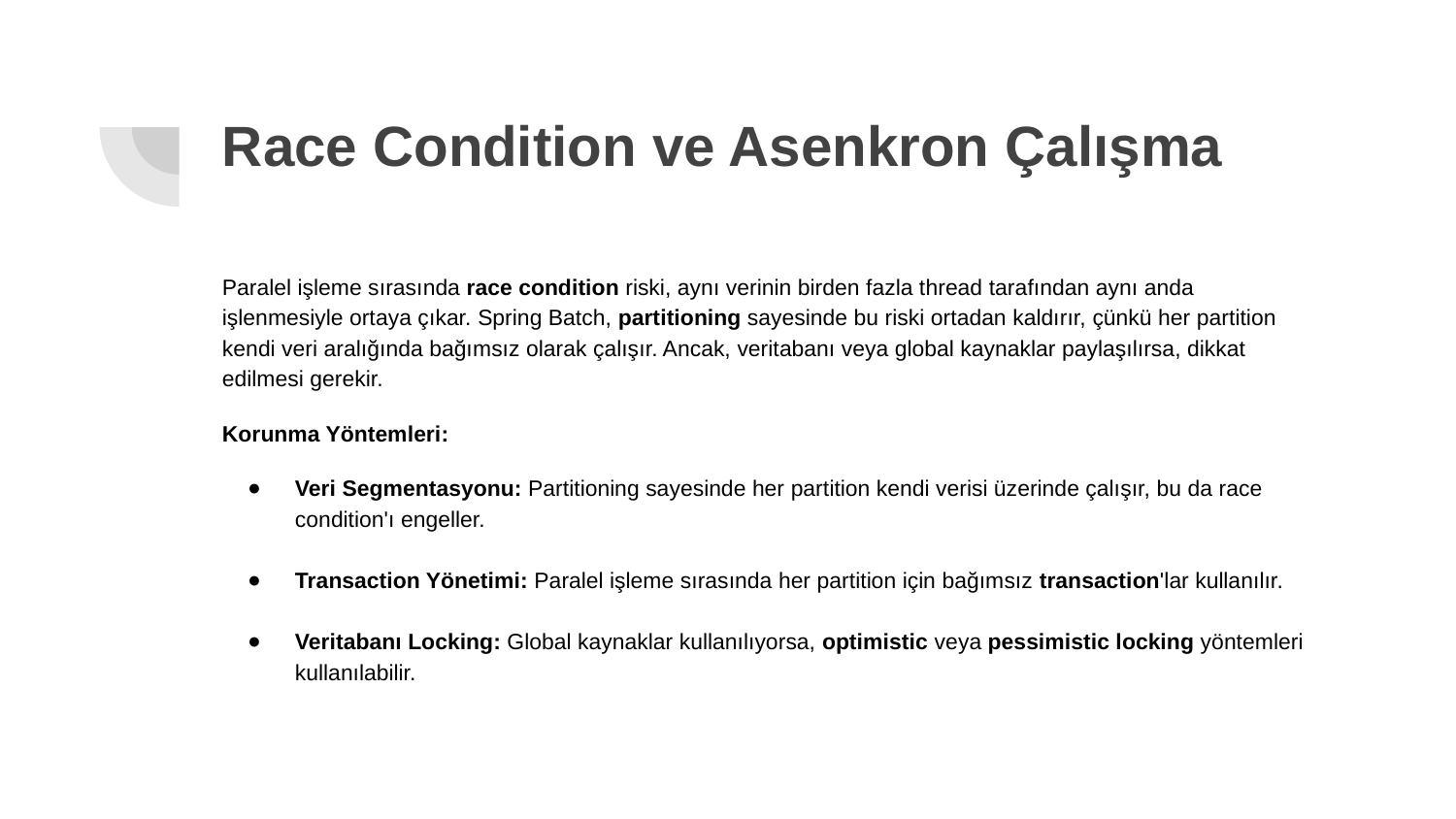

# Race Condition ve Asenkron Çalışma
Paralel işleme sırasında race condition riski, aynı verinin birden fazla thread tarafından aynı anda işlenmesiyle ortaya çıkar. Spring Batch, partitioning sayesinde bu riski ortadan kaldırır, çünkü her partition kendi veri aralığında bağımsız olarak çalışır. Ancak, veritabanı veya global kaynaklar paylaşılırsa, dikkat edilmesi gerekir.
Korunma Yöntemleri:
Veri Segmentasyonu: Partitioning sayesinde her partition kendi verisi üzerinde çalışır, bu da race condition'ı engeller.
Transaction Yönetimi: Paralel işleme sırasında her partition için bağımsız transaction'lar kullanılır.
Veritabanı Locking: Global kaynaklar kullanılıyorsa, optimistic veya pessimistic locking yöntemleri kullanılabilir.